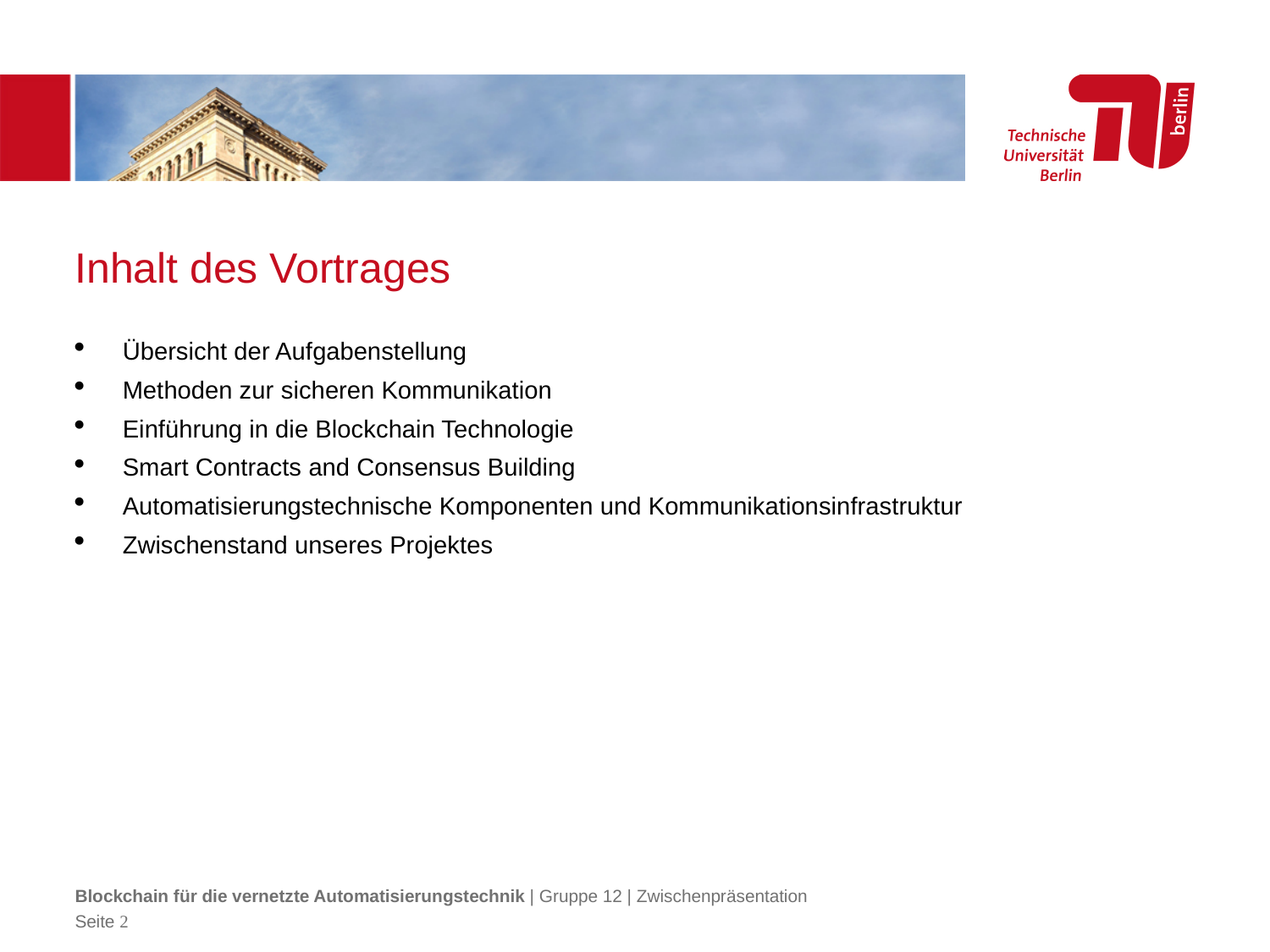

Inhalt des Vortrages
Übersicht der Aufgabenstellung
Methoden zur sicheren Kommunikation
Einführung in die Blockchain Technologie
Smart Contracts and Consensus Building
Automatisierungstechnische Komponenten und Kommunikationsinfrastruktur
Zwischenstand unseres Projektes
Blockchain für die vernetzte Automatisierungstechnik | Gruppe 12 | Zwischenpräsentation
Seite 2